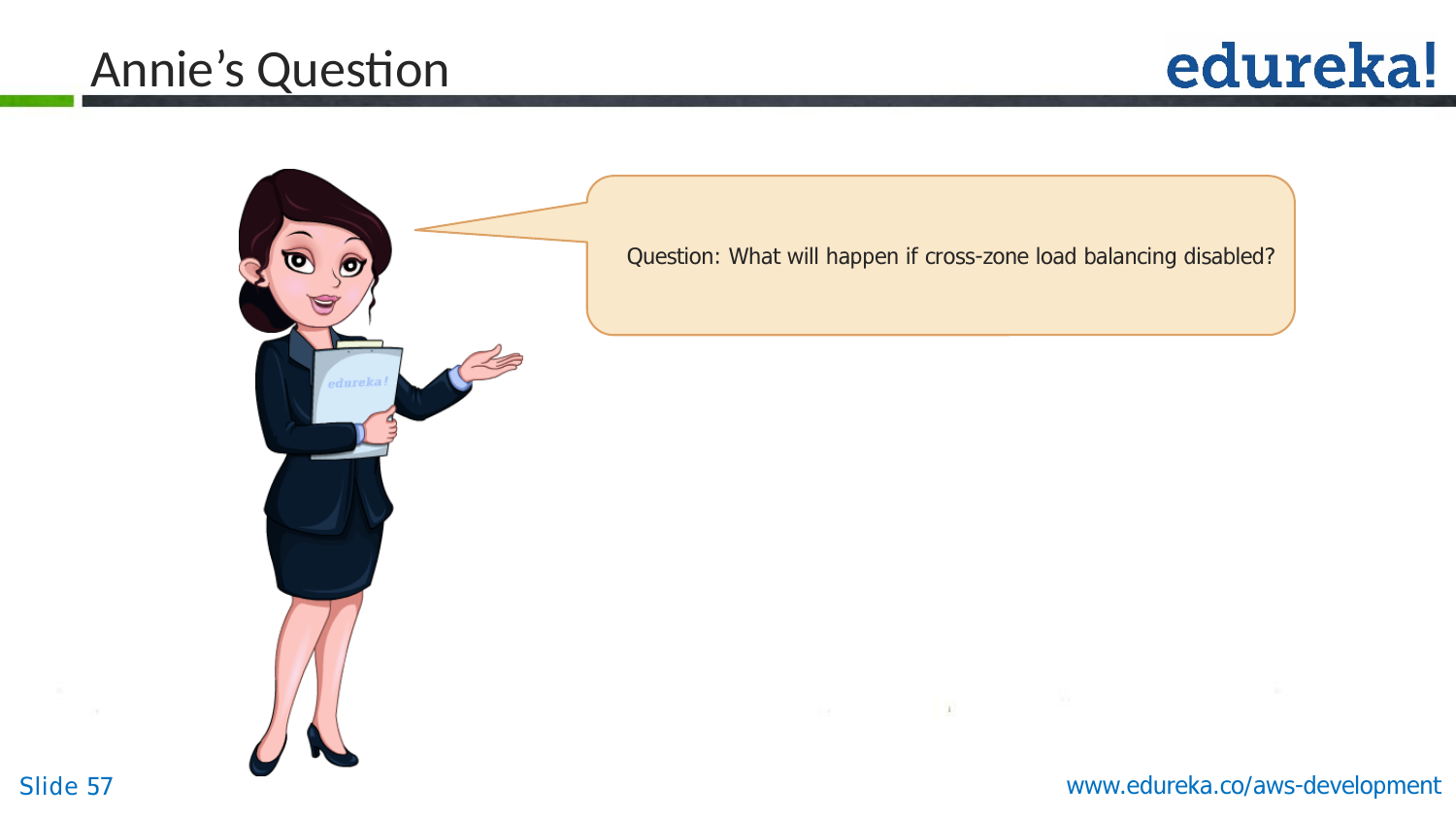

# Annie’s Question

Question: What will happen if cross-zone load balancing disabled?